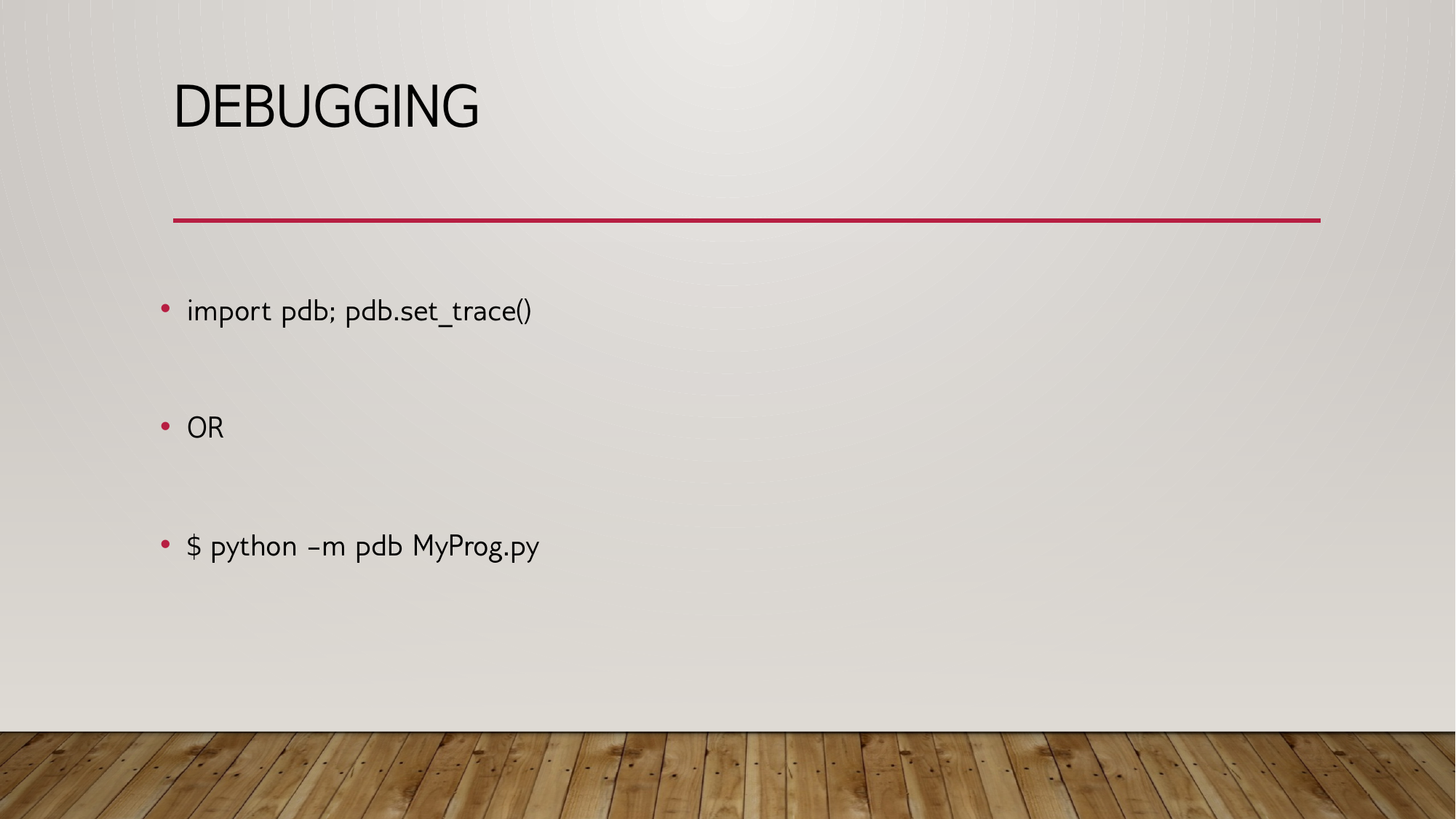

# Debugging
import pdb; pdb.set_trace()

OR

$ python –m pdb MyProg.py